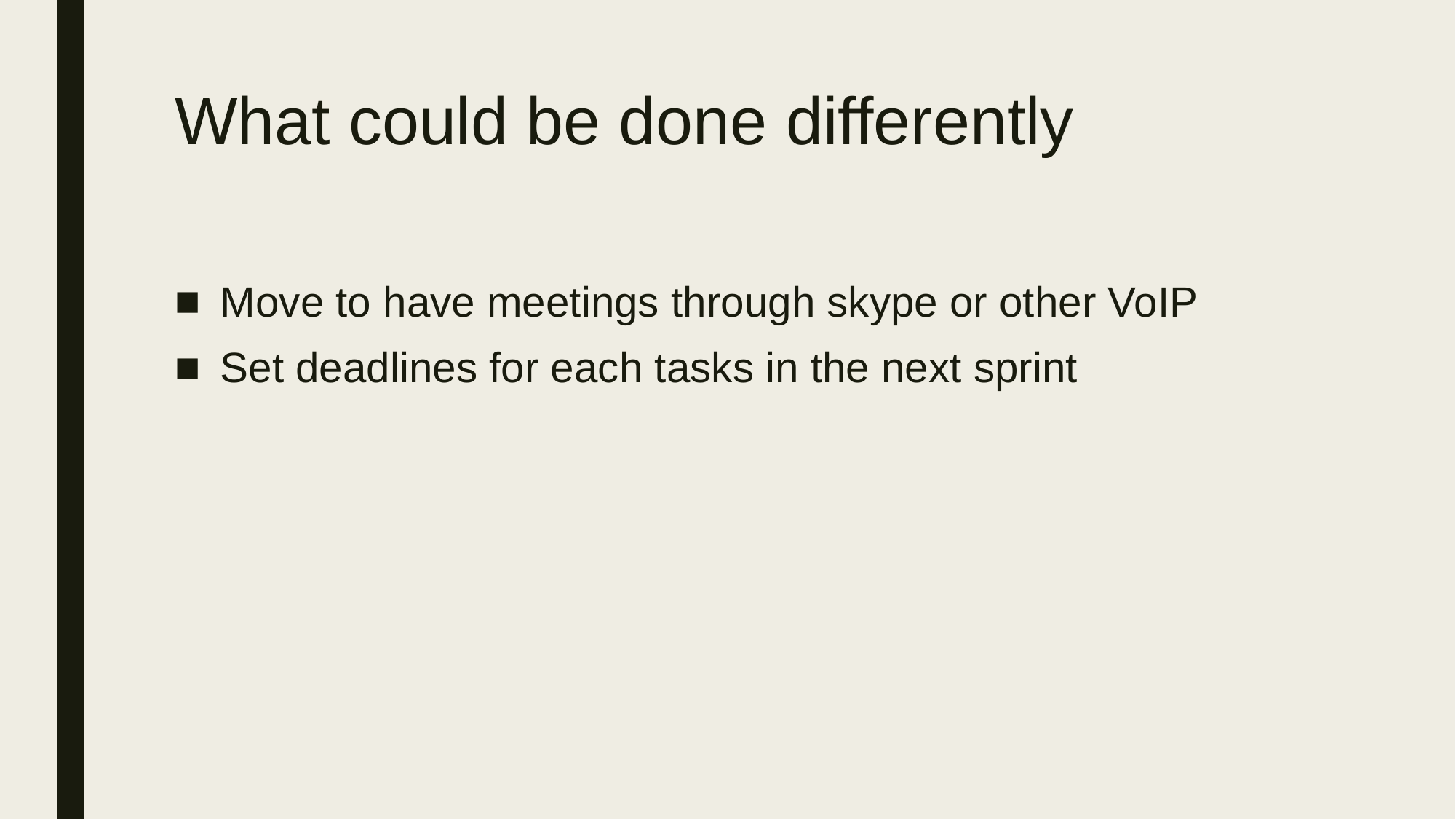

# What could be done differently
Move to have meetings through skype or other VoIP
Set deadlines for each tasks in the next sprint